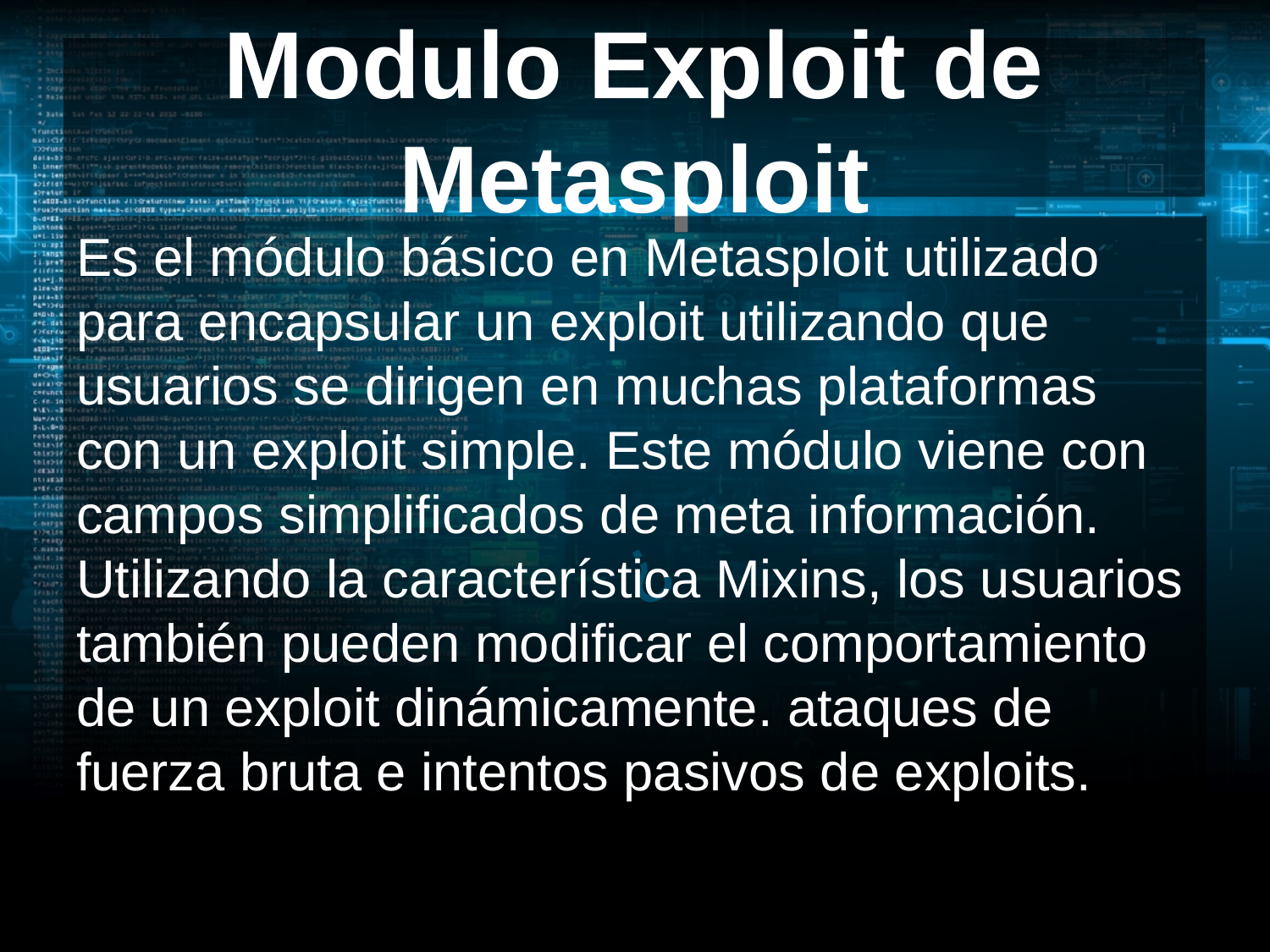

# Modulo Exploit de Metasploit
Es el módulo básico en Metasploit utilizado para encapsular un exploit utilizando que usuarios se dirigen en muchas plataformas con un exploit simple. Este módulo viene con campos simplificados de meta información. Utilizando la característica Mixins, los usuarios también pueden modificar el comportamiento de un exploit dinámicamente. ataques de fuerza bruta e intentos pasivos de exploits.
¿